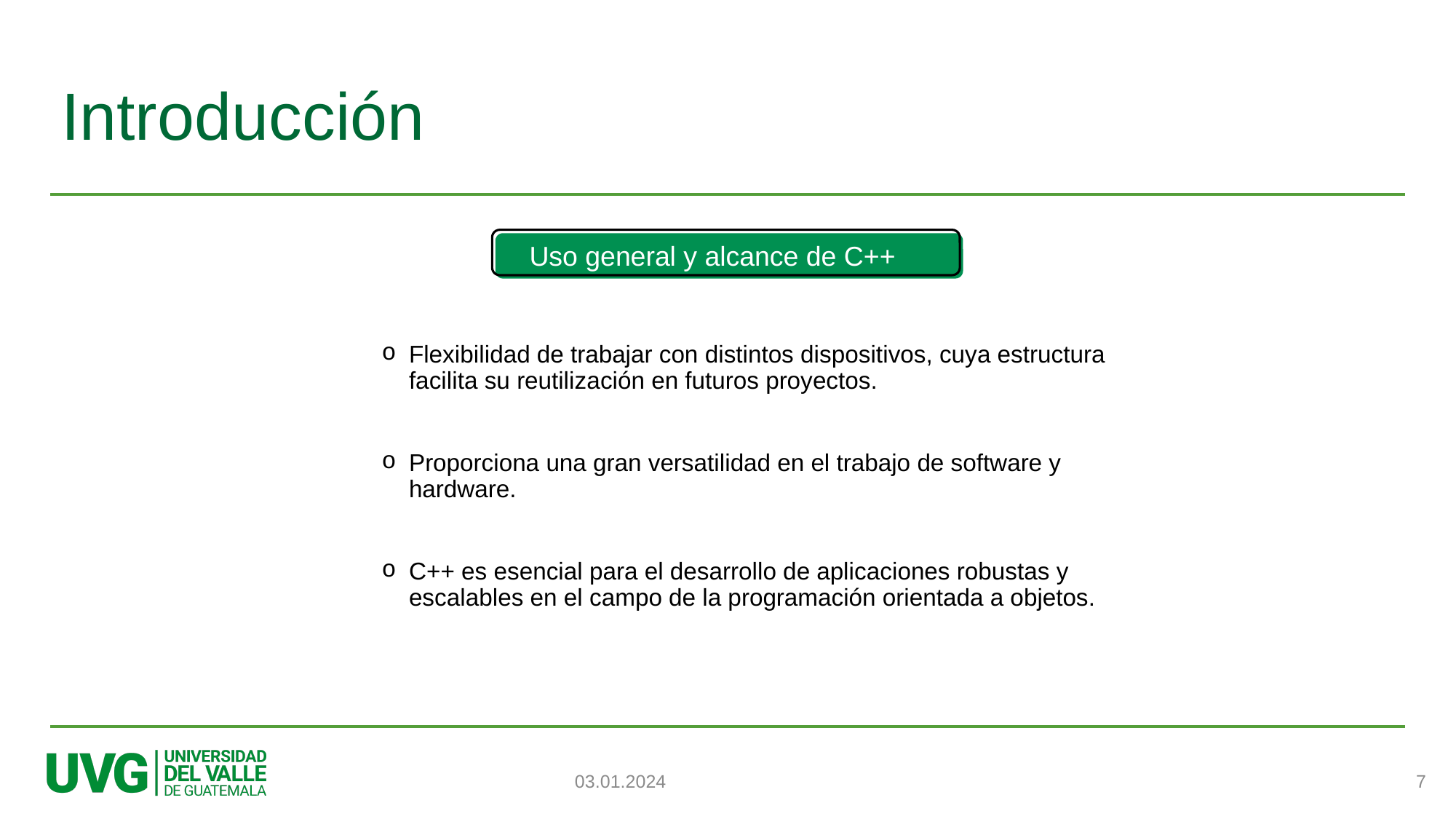

# Introducción
Uso general y alcance de C++

Flexibilidad de trabajar con distintos dispositivos, cuya estructura facilita su reutilización en futuros proyectos.

Proporciona una gran versatilidad en el trabajo de software y hardware.

C++ es esencial para el desarrollo de aplicaciones robustas y escalables en el campo de la programación orientada a objetos.

7
03.01.2024